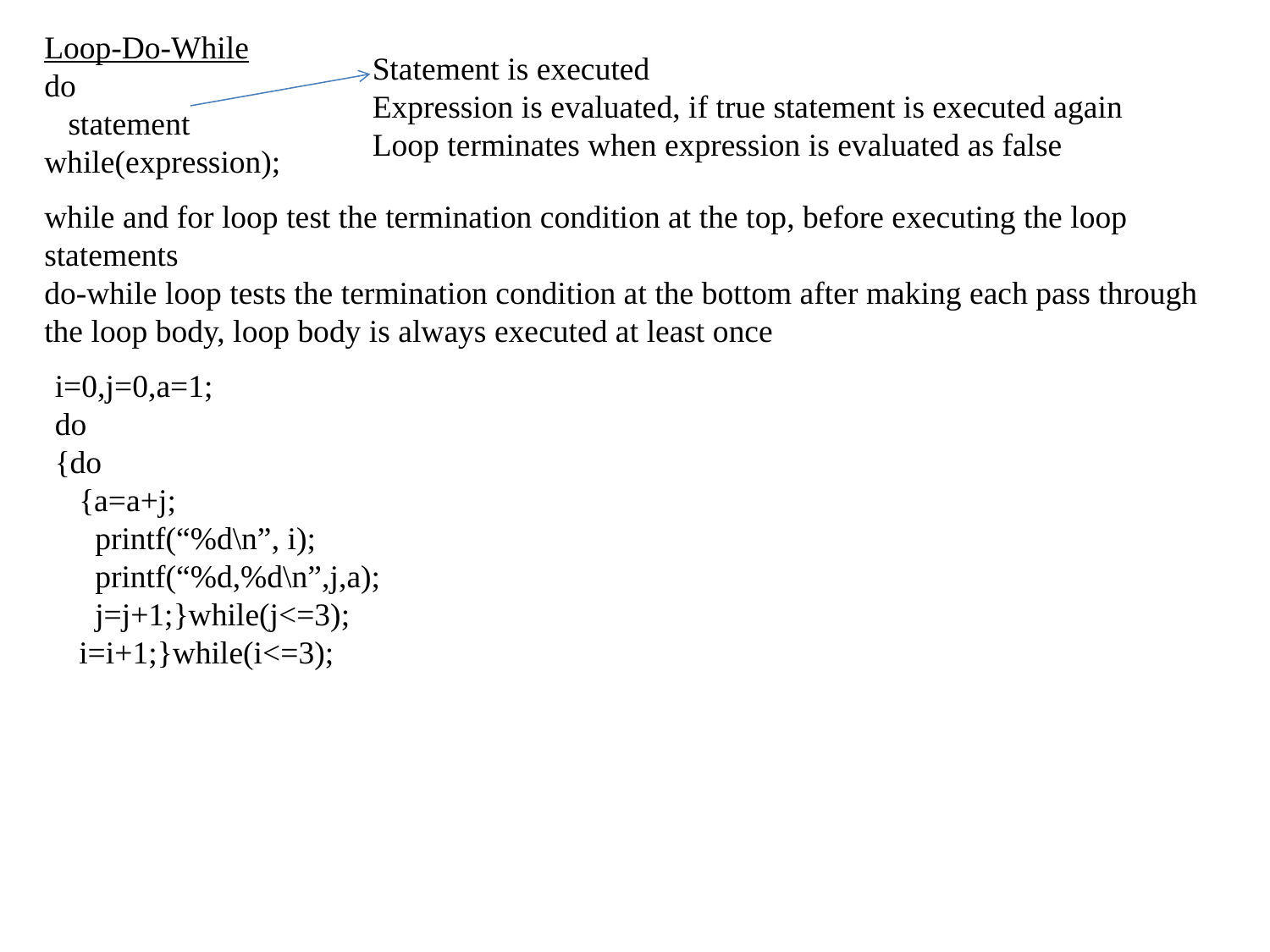

Loop-Do-While
do
   statement
while(expression);
Statement is executed
Expression is evaluated, if true statement is executed again
Loop terminates when expression is evaluated as false
while and for loop test the termination condition at the top, before executing the loop statements
do-while loop tests the termination condition at the bottom after making each pass through the loop body, loop body is always executed at least once
i=0,j=0,a=1;
do
{do
   {a=a+j;
     printf(“%d\n”, i);
     printf(“%d,%d\n”,j,a);
     j=j+1;}while(j<=3);
   i=i+1;}while(i<=3);